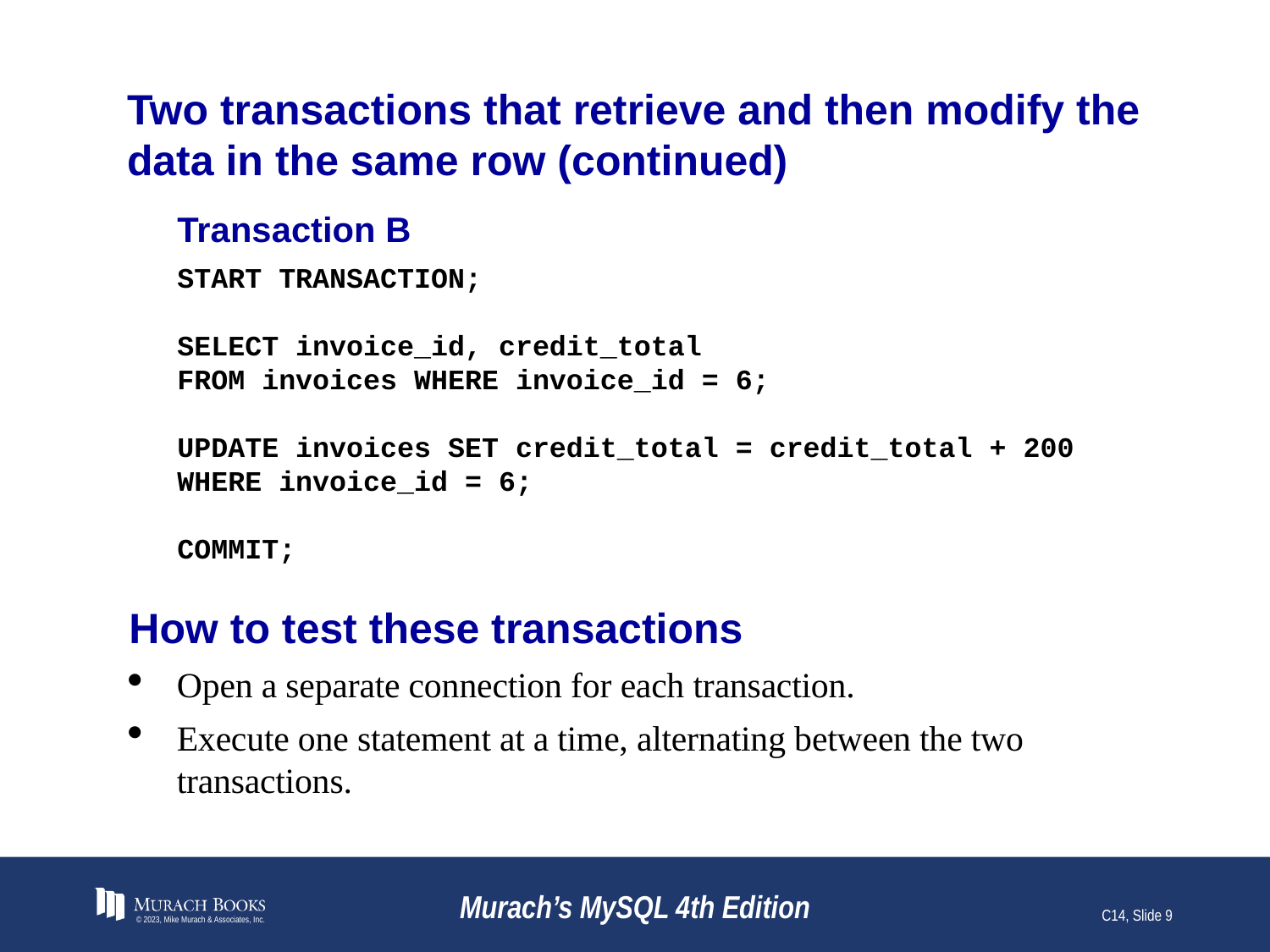

# Two transactions that retrieve and then modify the data in the same row (continued)
Transaction B
START TRANSACTION;

SELECT invoice_id, credit_total
FROM invoices WHERE invoice_id = 6;

UPDATE invoices SET credit_total = credit_total + 200 WHERE invoice_id = 6;

COMMIT;
How to test these transactions
Open a separate connection for each transaction.
Execute one statement at a time, alternating between the two transactions.

© 2023, Mike Murach & Associates, Inc.
Murach’s MySQL 4th Edition

C14, Slide 9